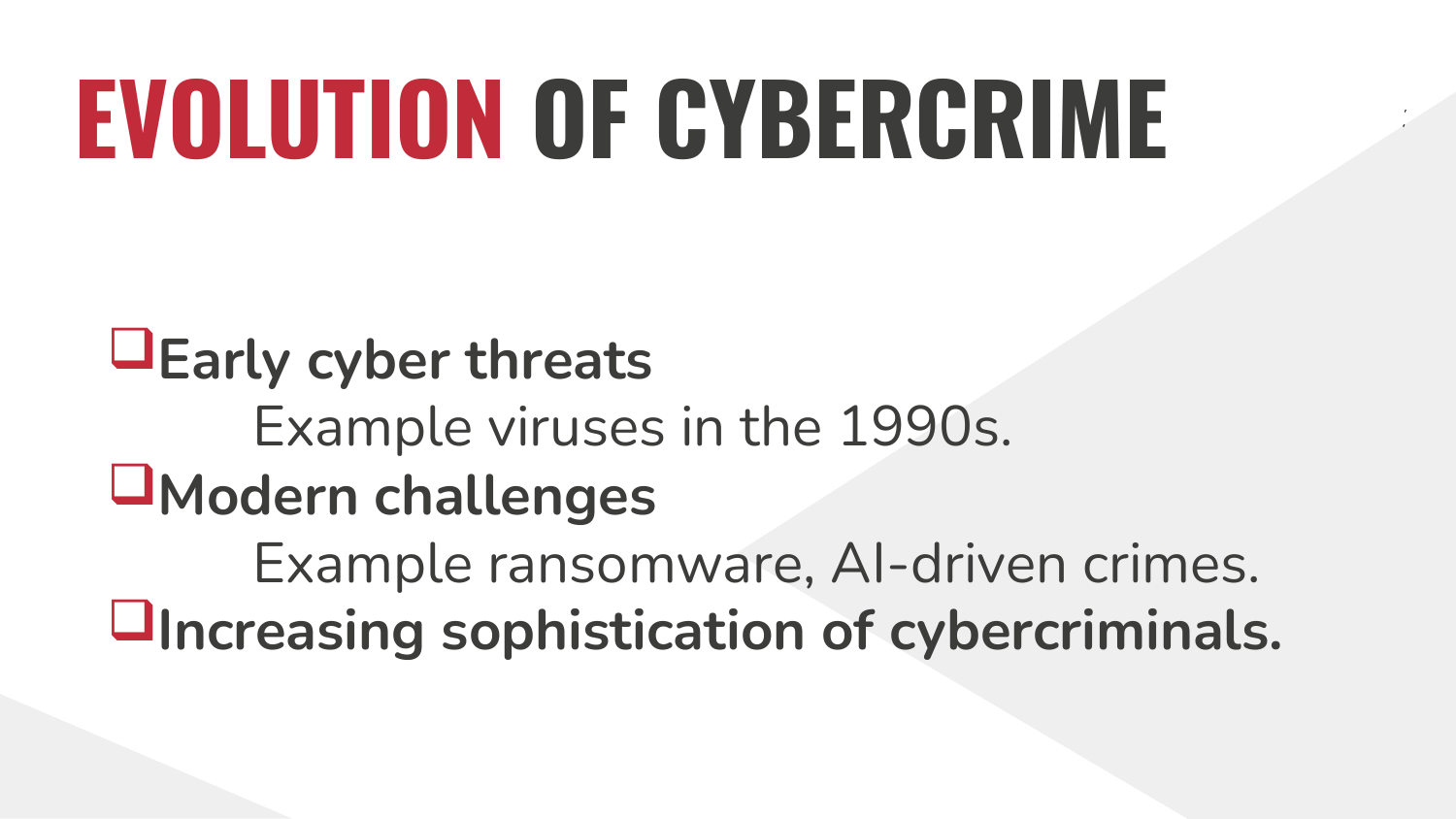

# EVOLUTION OF CYBERCRIME

Early cyber threats
	Example viruses in the 1990s.
Modern challenges
	Example ransomware, AI-driven crimes.
Increasing sophistication of cybercriminals.